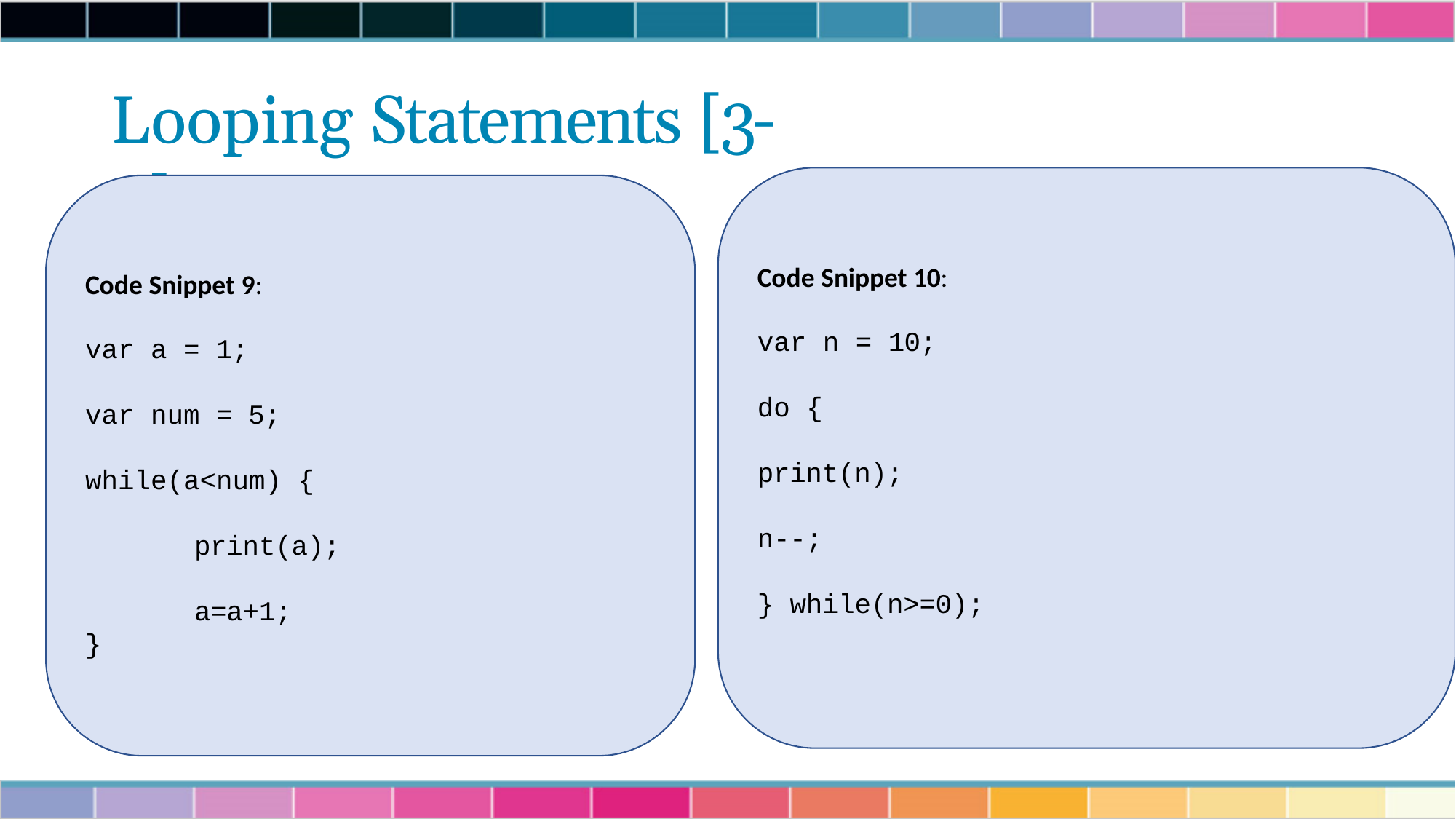

# Looping Statements [3-3]

Code Snippet 10:
Code Snippet 9:
var n = 10;
var a = 1;
do {
var num = 5;
print(n);
while(a<num) {
n--;
print(a);
} while(n>=0);
a=a+1;
}